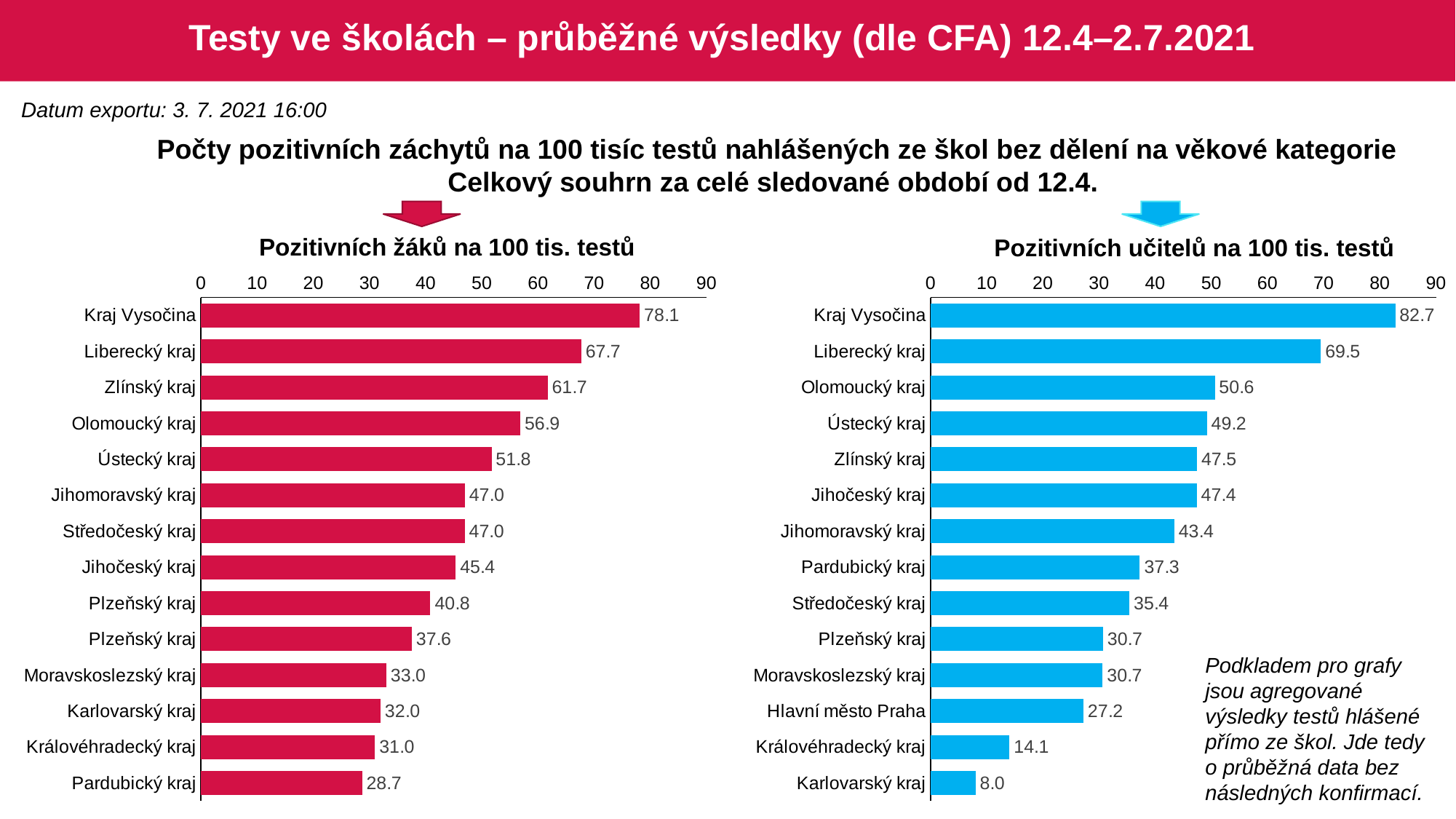

# Testy ve školách – průběžné výsledky (dle CFA) 12.4–2.7.2021
Datum exportu: 3. 7. 2021 16:00
Počty pozitivních záchytů na 100 tisíc testů nahlášených ze škol bez dělení na věkové kategorie
Celkový souhrn za celé sledované období od 12.4.

Pozitivních žáků na 100 tis. testů
Pozitivních učitelů na 100 tis. testů

### Chart

| Category | Sum of PozitivnichZaku |
|---|---|
| Kraj Vysočina | 78.14886010455778 |
| Liberecký kraj | 67.7084109602458 |
| Zlínský kraj | 61.734827600362514 |
| Olomoucký kraj | 56.87630253099546 |
| Ústecký kraj | 51.752975796108274 |
| Jihomoravský kraj | 46.99515575885793 |
| Středočeský kraj | 46.9703091140764 |
| Jihočeský kraj | 45.361423815043985 |
| Plzeňský kraj | 40.846510999734825 |
| Plzeňský kraj | 37.552249422903934 |
| Moravskoslezský kraj | 33.011558936229 |
| Karlovarský kraj | 31.978010015240585 |
| Královéhradecký kraj | 30.99752679307502 |
| Pardubický kraj | 28.679632473181872 |

### Chart

| Category | Sum of PozitivnichZamestnancu |
|---|---|
| Kraj Vysočina | 82.74309922552459 |
| Liberecký kraj | 69.501647446458 |
| Olomoucký kraj | 50.621421589163525 |
| Ústecký kraj | 49.210983891604606 |
| Zlínský kraj | 47.45391494798321 |
| Jihočeský kraj | 47.393773319890734 |
| Jihomoravský kraj | 43.423141040358566 |
| Pardubický kraj | 37.26867218708873 |
| Středočeský kraj | 35.411587135725064 |
| Plzeňský kraj | 30.712908020983058 |
| Moravskoslezský kraj | 30.656347371595135 |
| Hlavní město Praha | 27.224597133887094 |
| Královéhradecký kraj | 14.057711591988978 |
| Karlovarský kraj | 8.005123278898495 |
Podkladem pro grafy jsou agregované výsledky testů hlášené přímo ze škol. Jde tedy o průběžná data bez následných konfirmací.